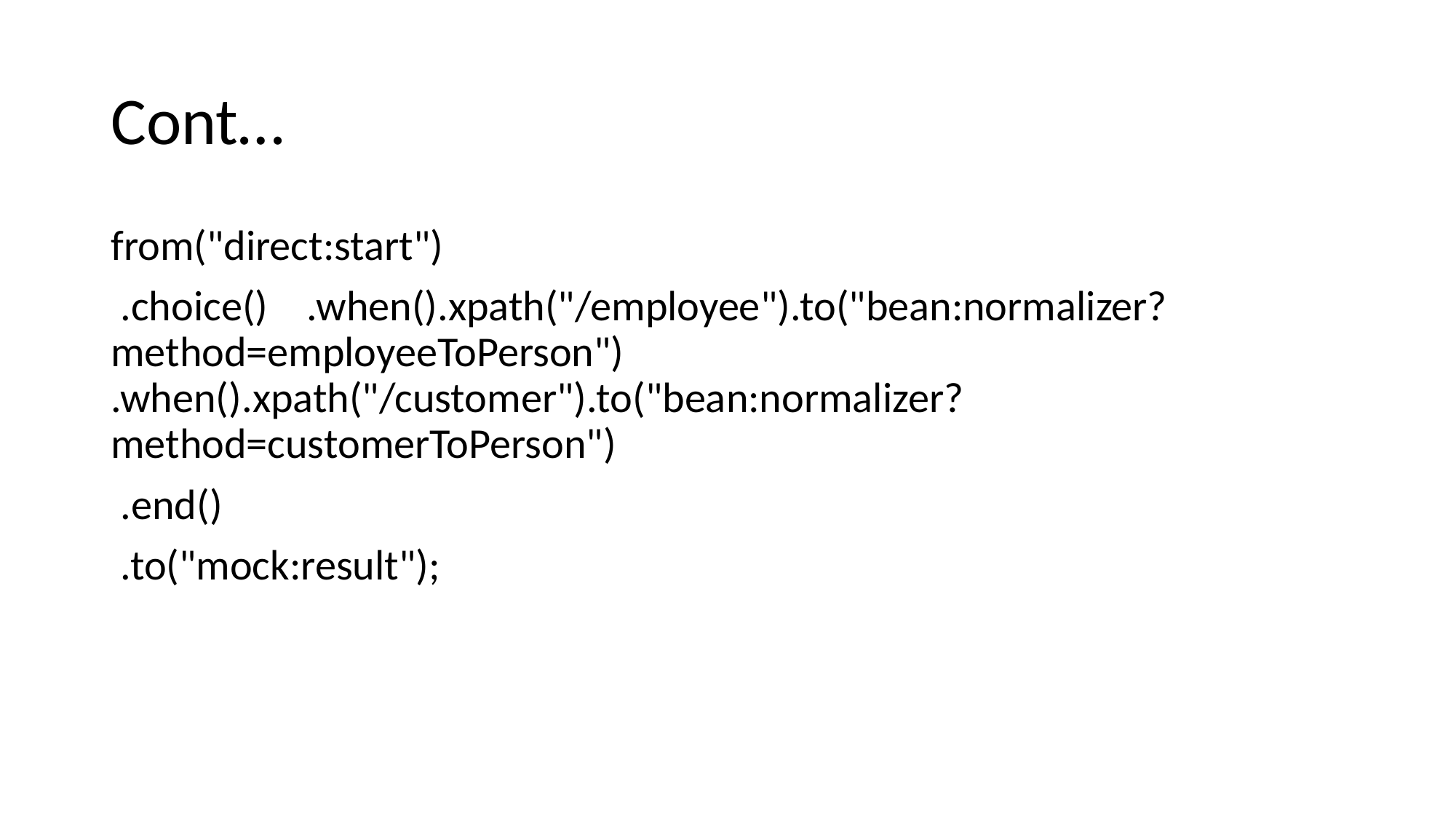

# Cont…
from("direct:start")
 .choice()    .when().xpath("/employee").to("bean:normalizer?method=employeeToPerson")        .when().xpath("/customer").to("bean:normalizer?method=customerToPerson")
 .end()
 .to("mock:result");